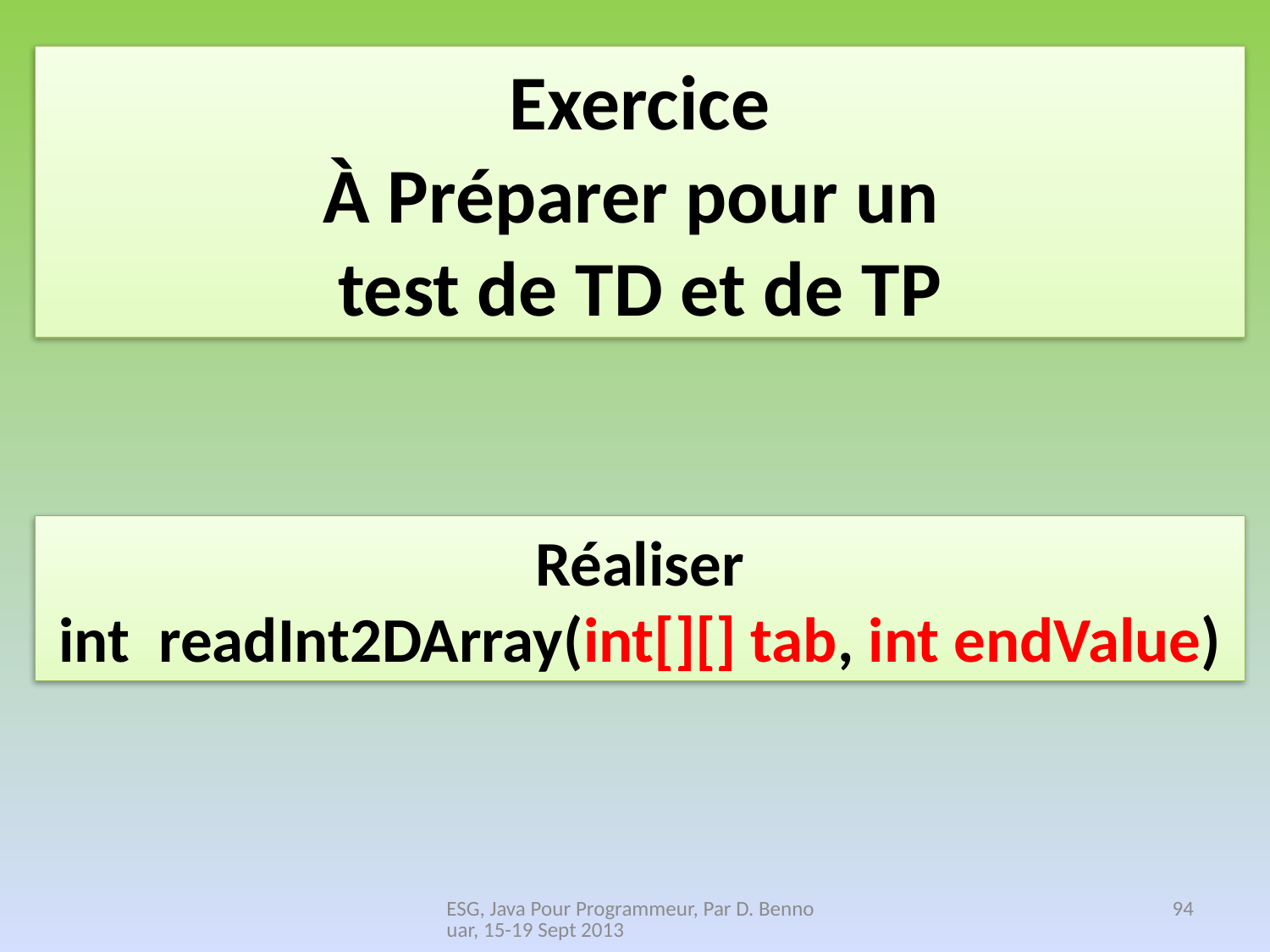

Exercice
À Préparer pour un
test de TD et de TP
Réaliser
int  readInt2DArray(int[][] tab, int endValue)
ESG, Java Pour Programmeur, Par D. Bennouar, 15-19 Sept 2013
94